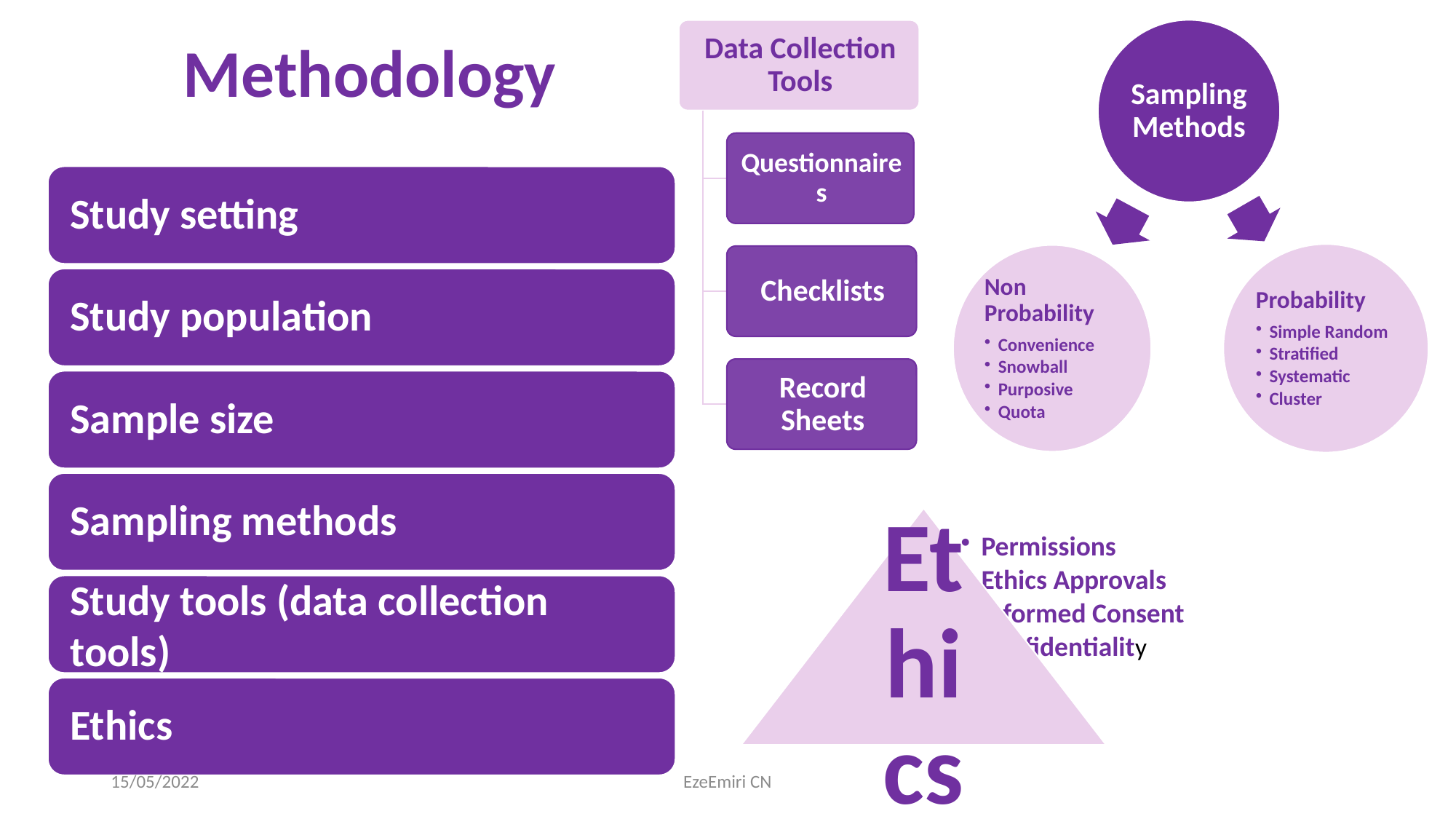

# Methodology
Data Collection Tools
Questionnaires
Checklists
Record Sheets
Sampling Methods

Probability
Simple Random
Stratified
Systematic
Cluster

Non Probability
Convenience
Snowball
Purposive
Quota

Study setting
Study population
Sample size
Sampling methods
Study tools (data collection tools)
Ethics
Permissions
Ethics Approvals
Informed Consent
Confidentiality
Ethics
15/05/2022
EzeEmiri CN